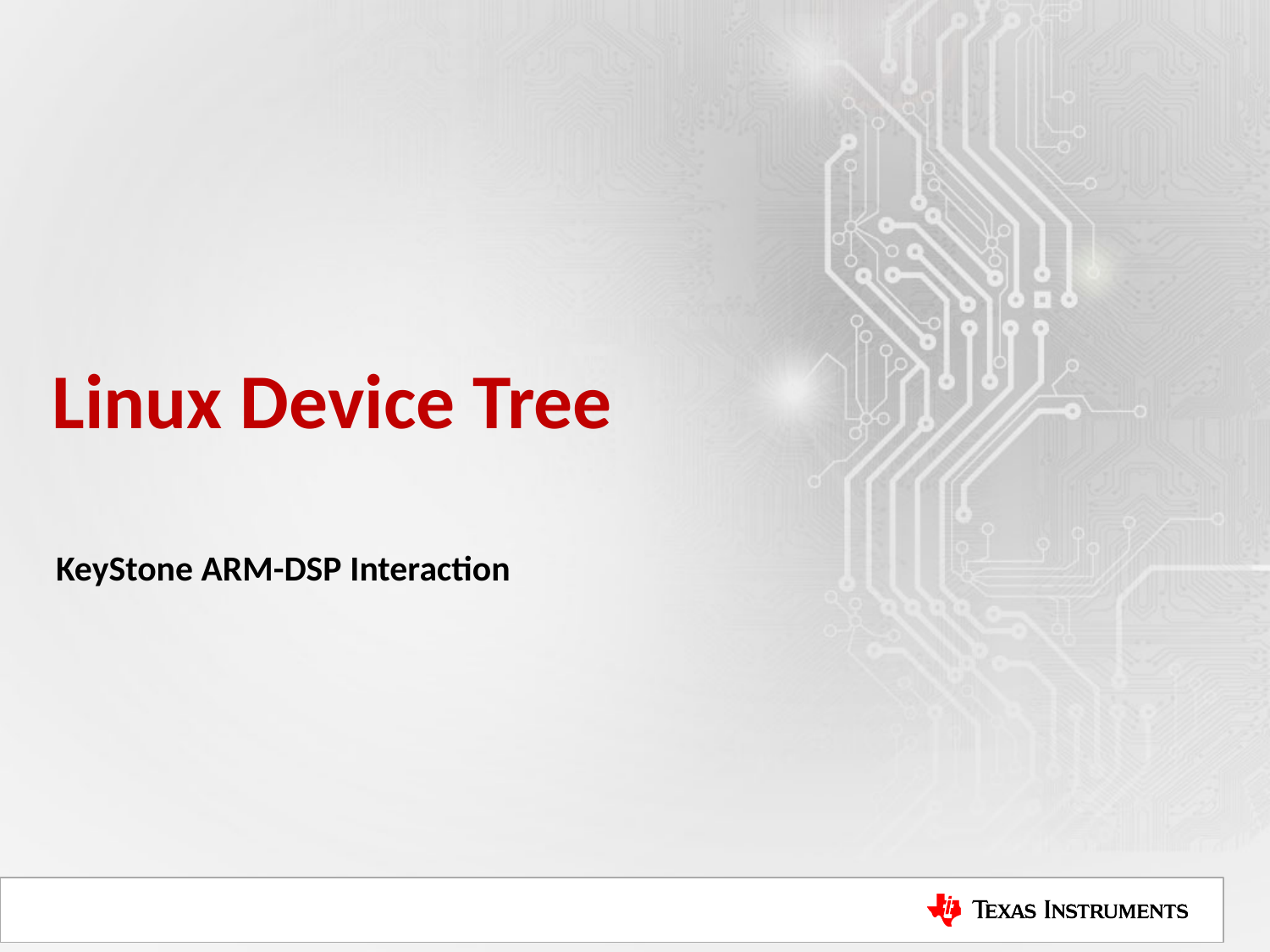

# Linux Device Tree
KeyStone ARM-DSP Interaction